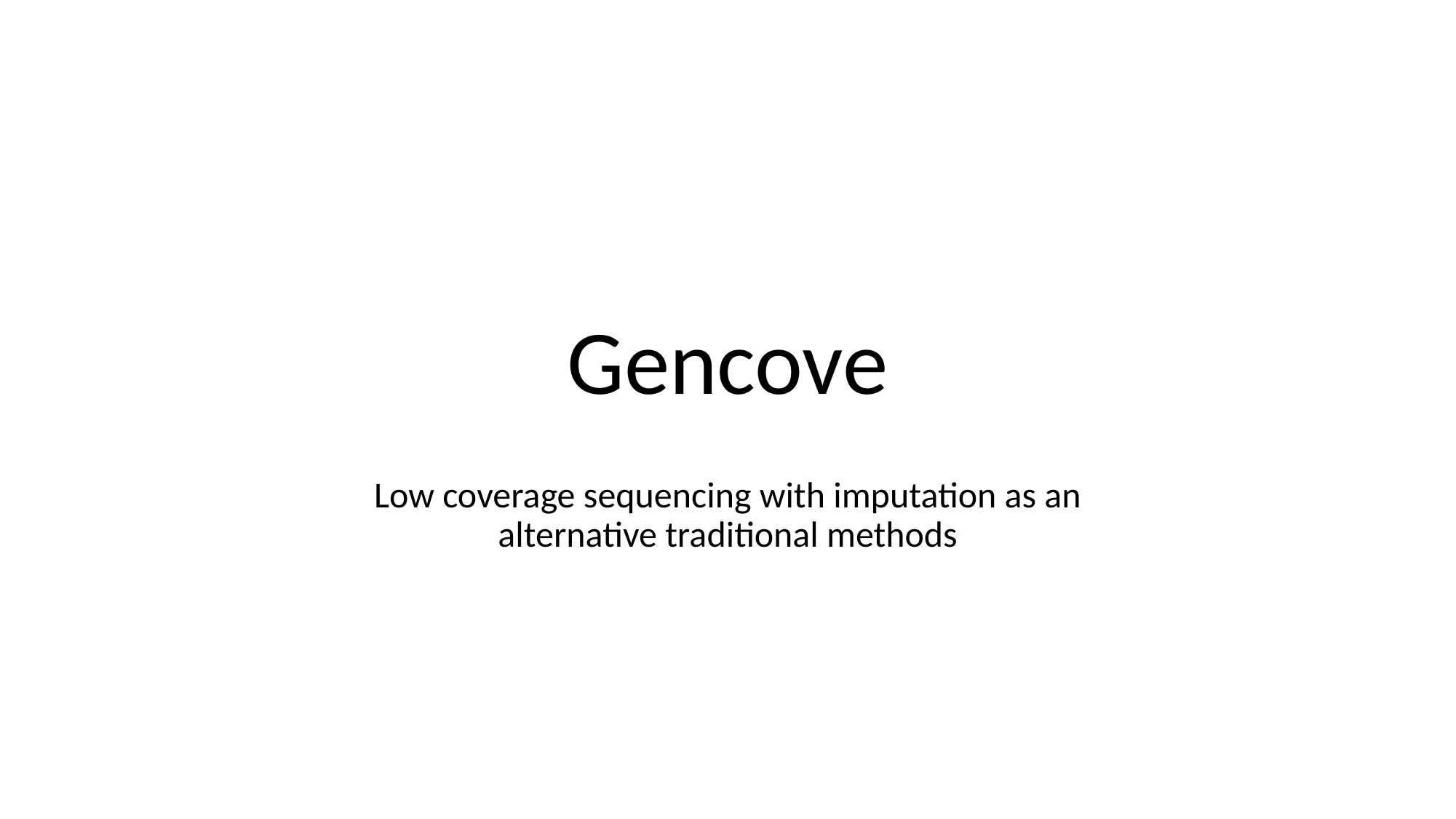

# Gencove
Low coverage sequencing with imputation as an alternative traditional methods